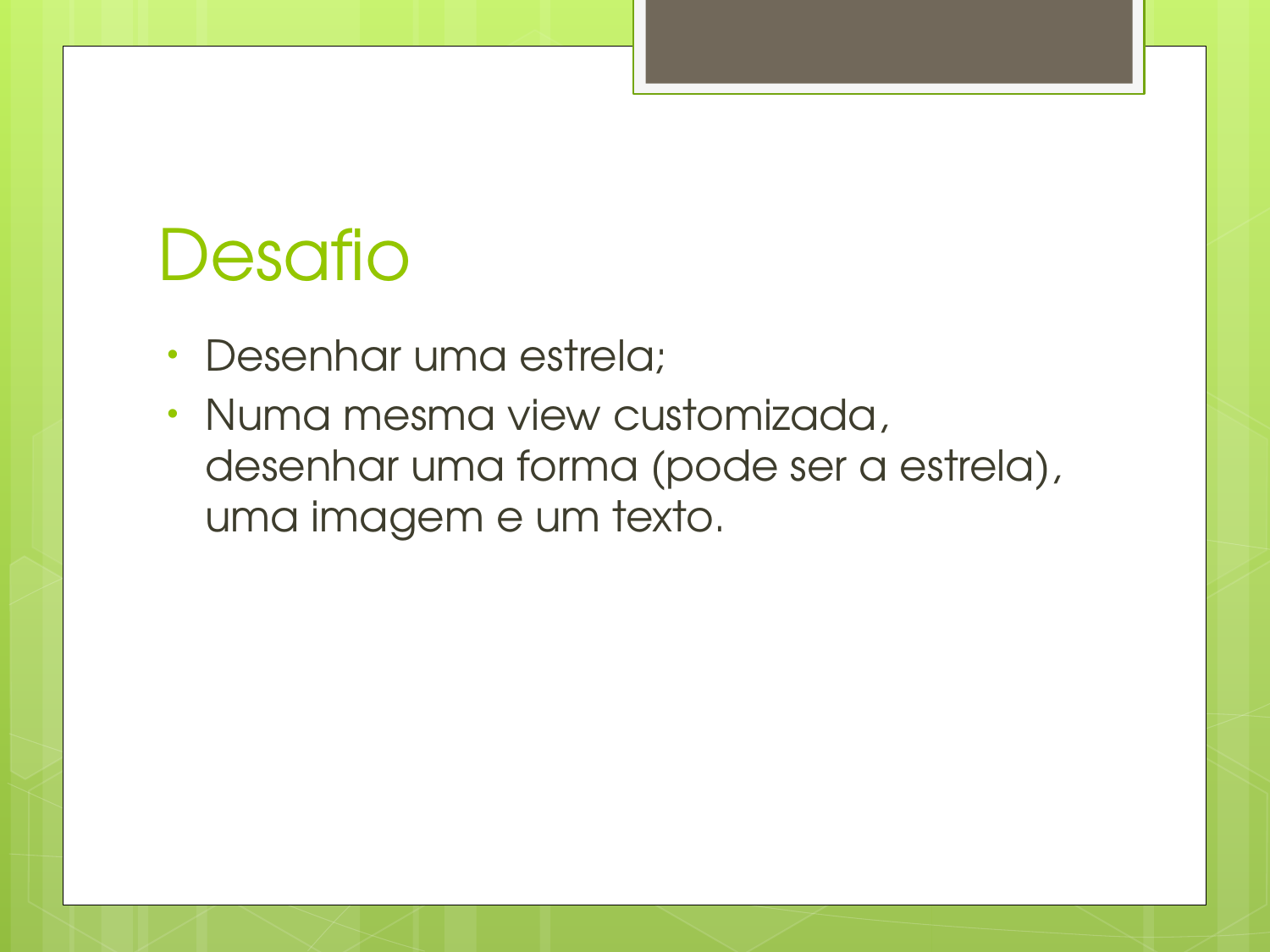

# Desafio
Desenhar uma estrela;
Numa mesma view customizada, desenhar uma forma (pode ser a estrela), uma imagem e um texto.